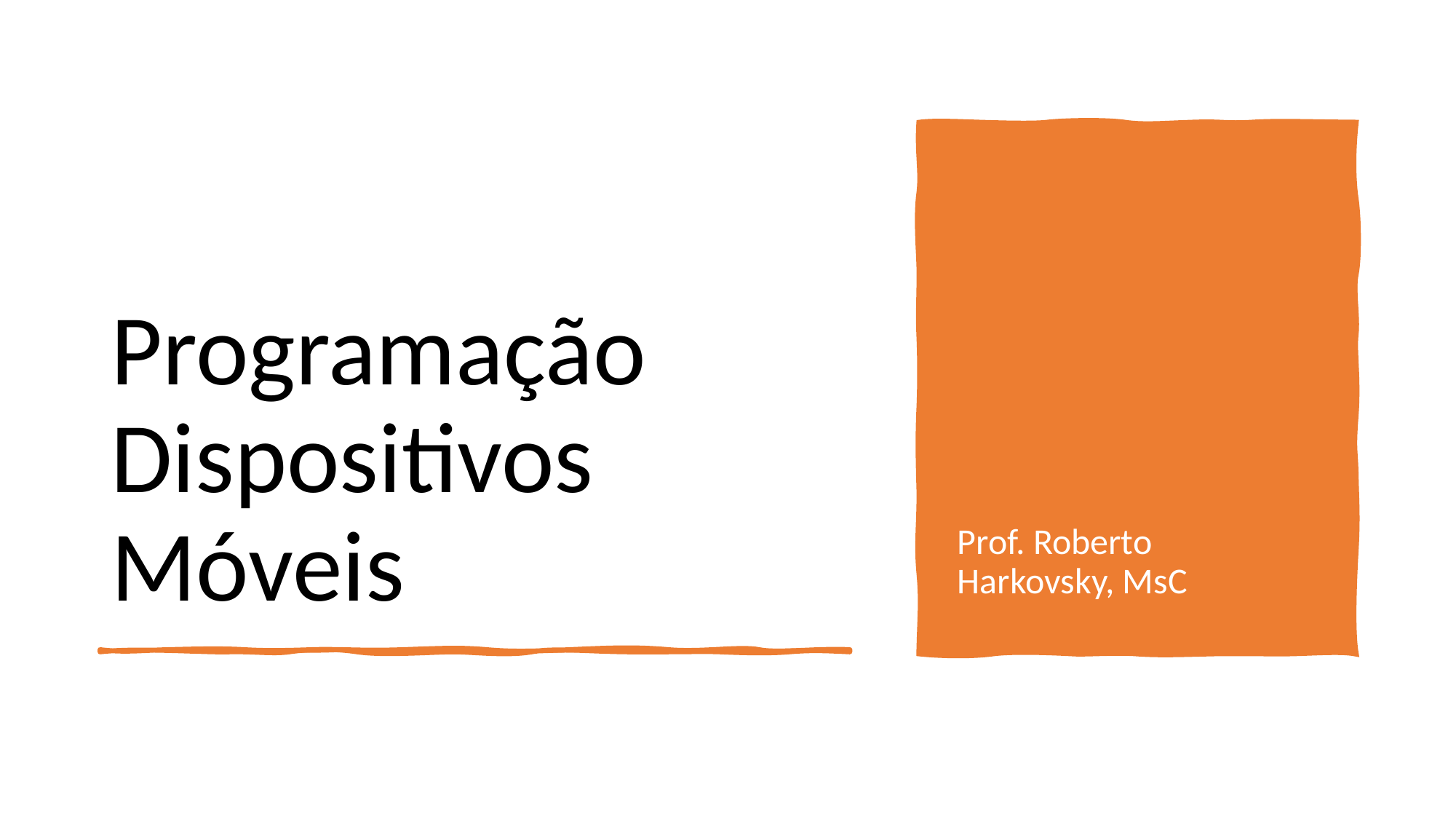

# Programação Dispositivos Móveis
Prof. Roberto Harkovsky, MsC